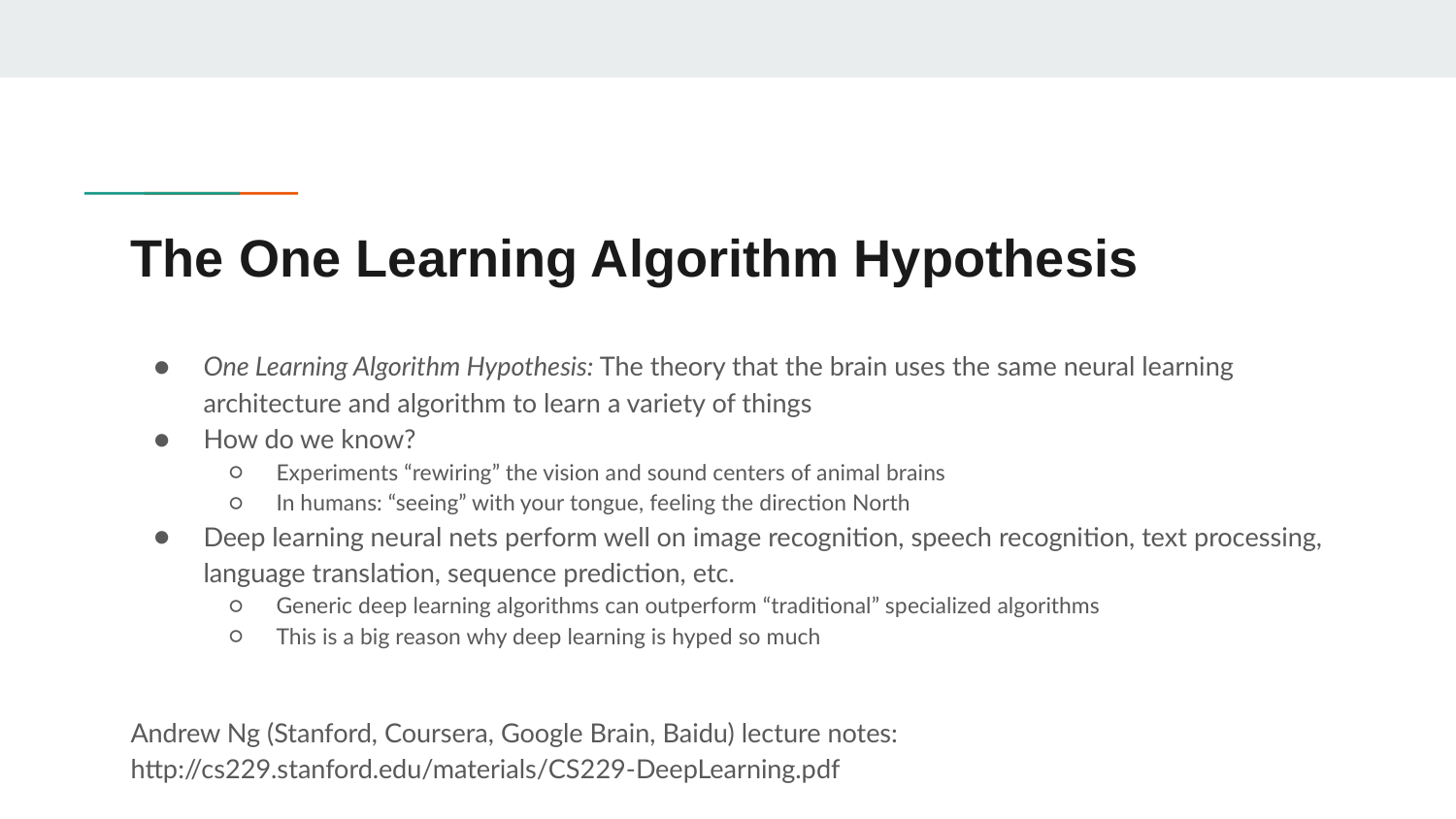

# The One Learning Algorithm Hypothesis
One Learning Algorithm Hypothesis: The theory that the brain uses the same neural learning architecture and algorithm to learn a variety of things
How do we know?
Experiments “rewiring” the vision and sound centers of animal brains
In humans: “seeing” with your tongue, feeling the direction North
Deep learning neural nets perform well on image recognition, speech recognition, text processing, language translation, sequence prediction, etc.
Generic deep learning algorithms can outperform “traditional” specialized algorithms
This is a big reason why deep learning is hyped so much
Andrew Ng (Stanford, Coursera, Google Brain, Baidu) lecture notes: http://cs229.stanford.edu/materials/CS229-DeepLearning.pdf